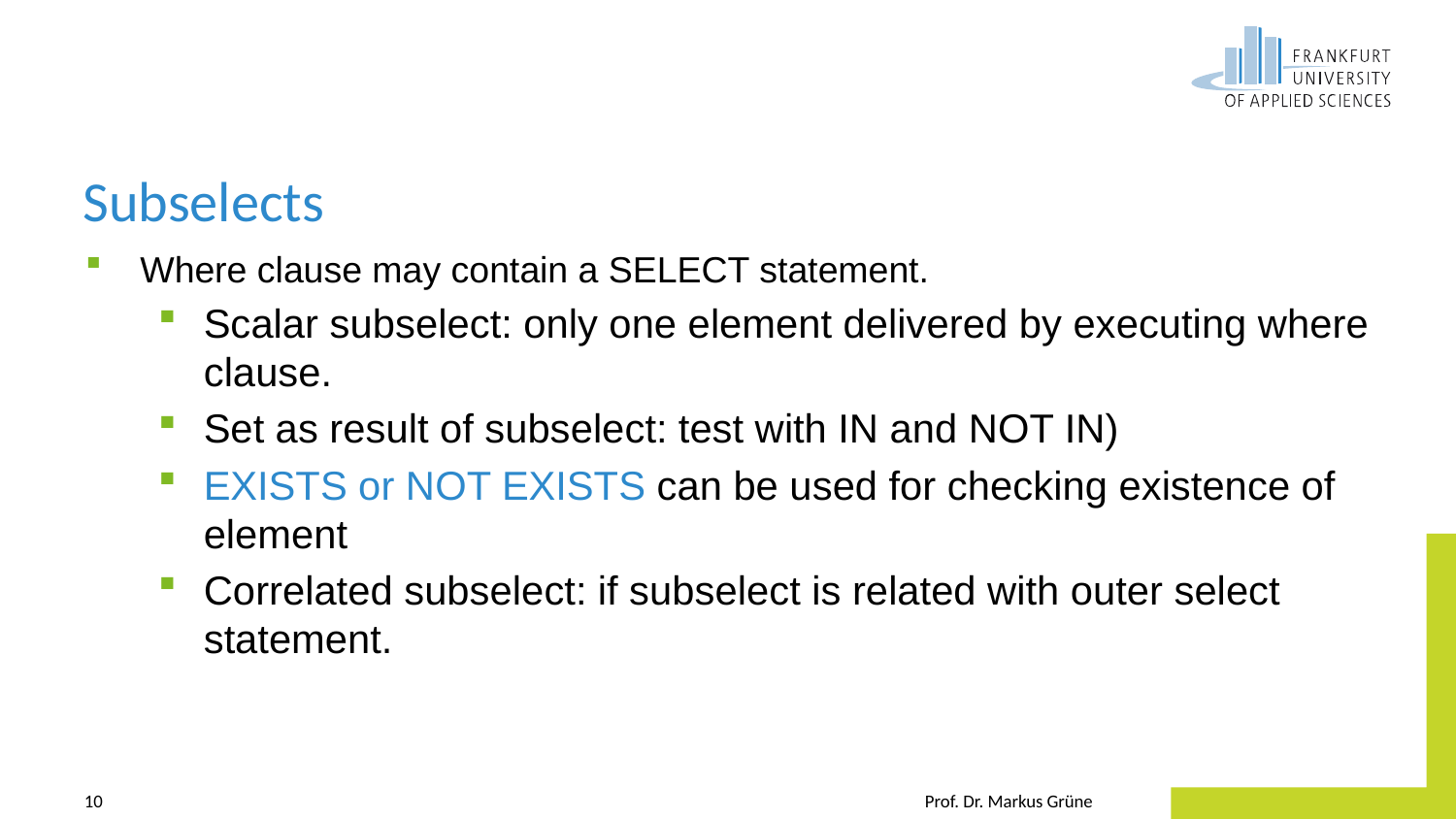

# Subselects

Where clause may contain a SELECT statement.
Scalar subselect: only one element delivered by executing where clause.
Set as result of subselect: test with IN and NOT IN)
EXISTS or NOT EXISTS can be used for checking existence of element
Correlated subselect: if subselect is related with outer select statement.

10
Prof. Dr. Markus Grüne